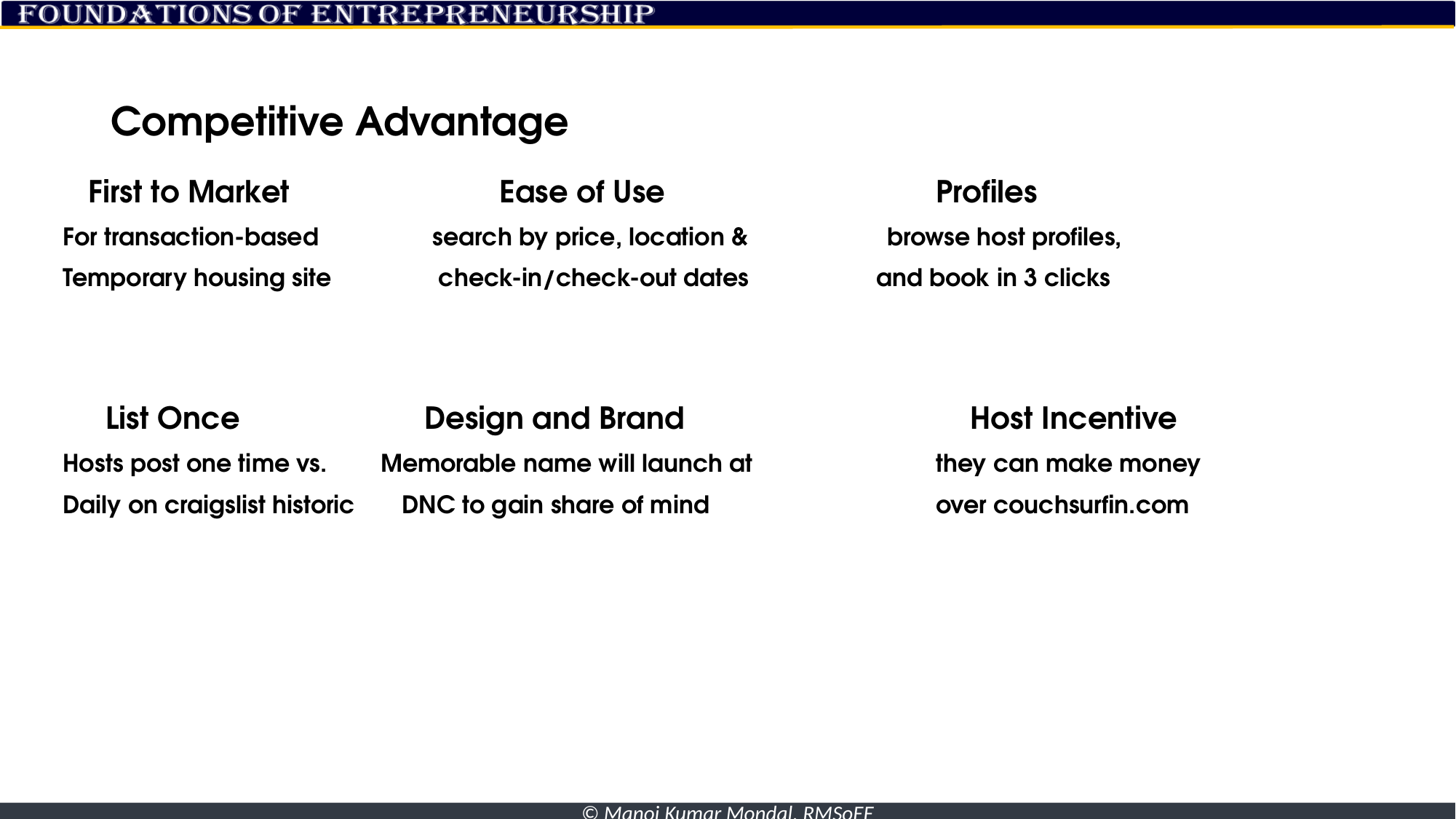

# Competitive Advantage
   First to Market           		Ease of Use                  		Profiles
For transaction-based                 search by price, location &    	         browse host profiles,
Temporary housing site                check-in/check-out dates                   and book in 3 clicks

     List Once		    Design and Brand			    Host Incentive
Hosts post one time vs.        Memorable name will launch at      	               	they can make money
Daily on craigslist historic       DNC to gain share of mind            		over couchsurfin.com